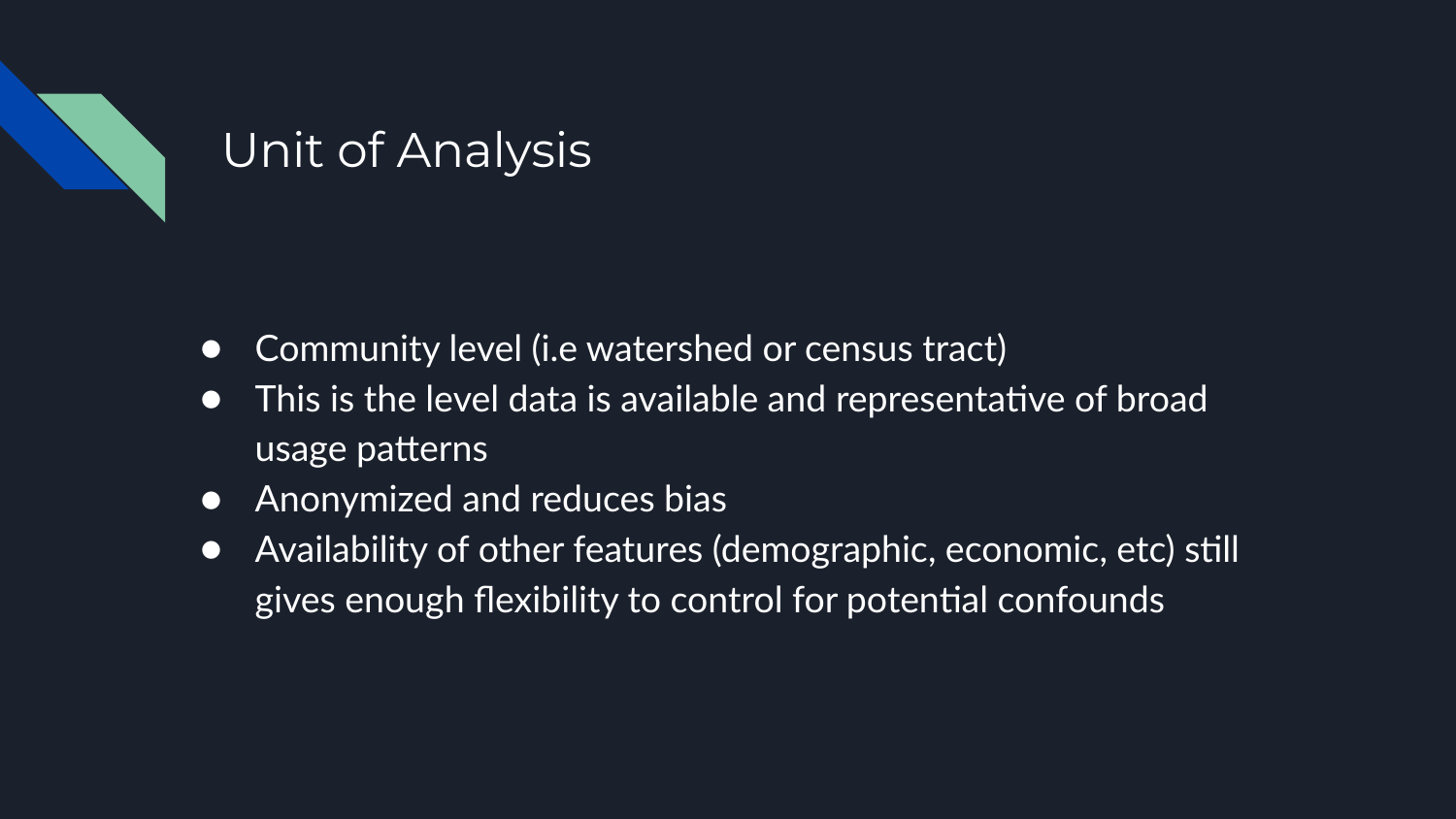

# Unit of Analysis
Community level (i.e watershed or census tract)
This is the level data is available and representative of broad usage patterns
Anonymized and reduces bias
Availability of other features (demographic, economic, etc) still gives enough flexibility to control for potential confounds